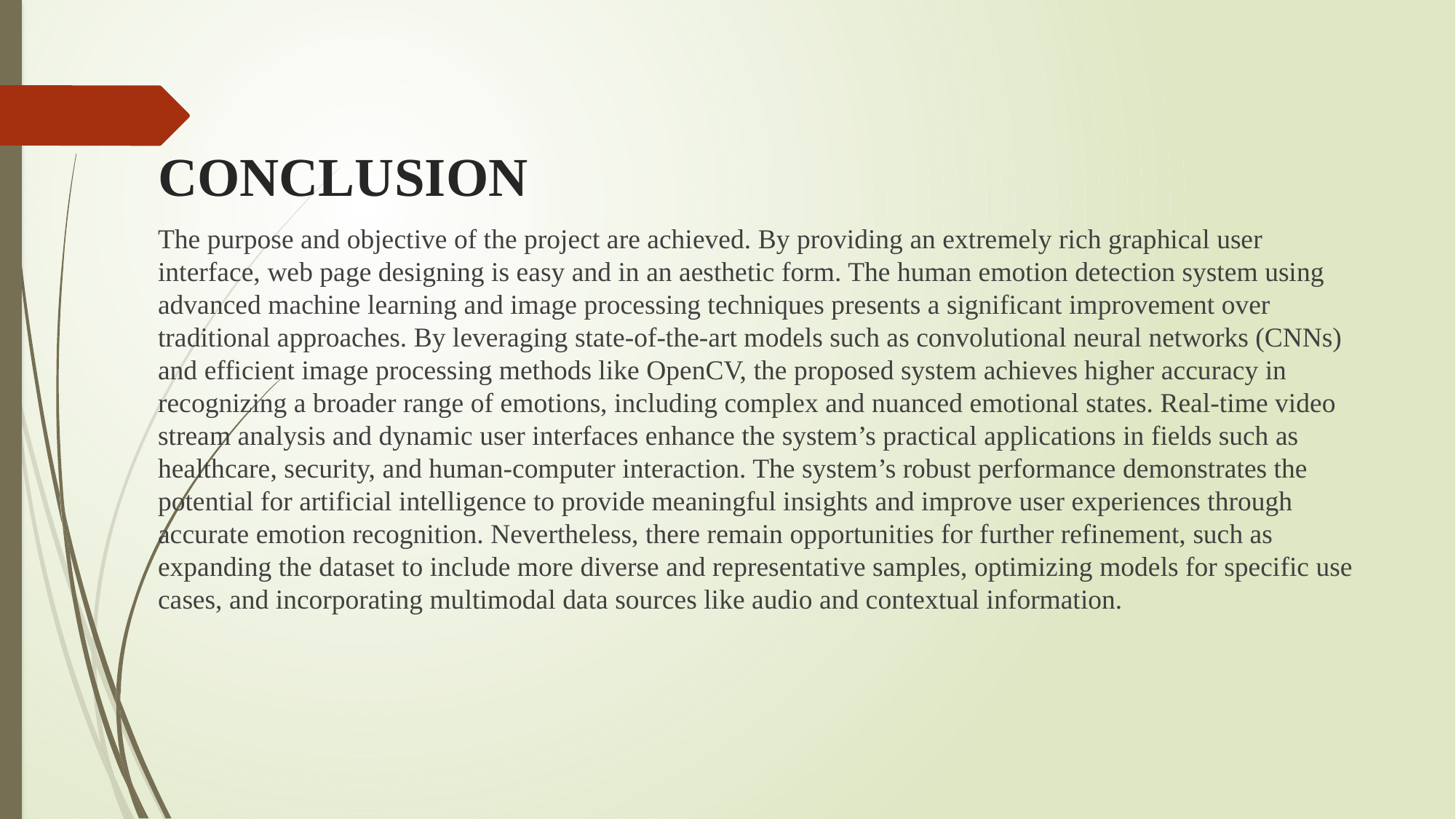

# CONCLUSION
The purpose and objective of the project are achieved. By providing an extremely rich graphical user interface, web page designing is easy and in an aesthetic form. The human emotion detection system using advanced machine learning and image processing techniques presents a significant improvement over traditional approaches. By leveraging state-of-the-art models such as convolutional neural networks (CNNs) and efficient image processing methods like OpenCV, the proposed system achieves higher accuracy in recognizing a broader range of emotions, including complex and nuanced emotional states. Real-time video stream analysis and dynamic user interfaces enhance the system’s practical applications in fields such as healthcare, security, and human-computer interaction. The system’s robust performance demonstrates the potential for artificial intelligence to provide meaningful insights and improve user experiences through accurate emotion recognition. Nevertheless, there remain opportunities for further refinement, such as expanding the dataset to include more diverse and representative samples, optimizing models for specific use cases, and incorporating multimodal data sources like audio and contextual information.